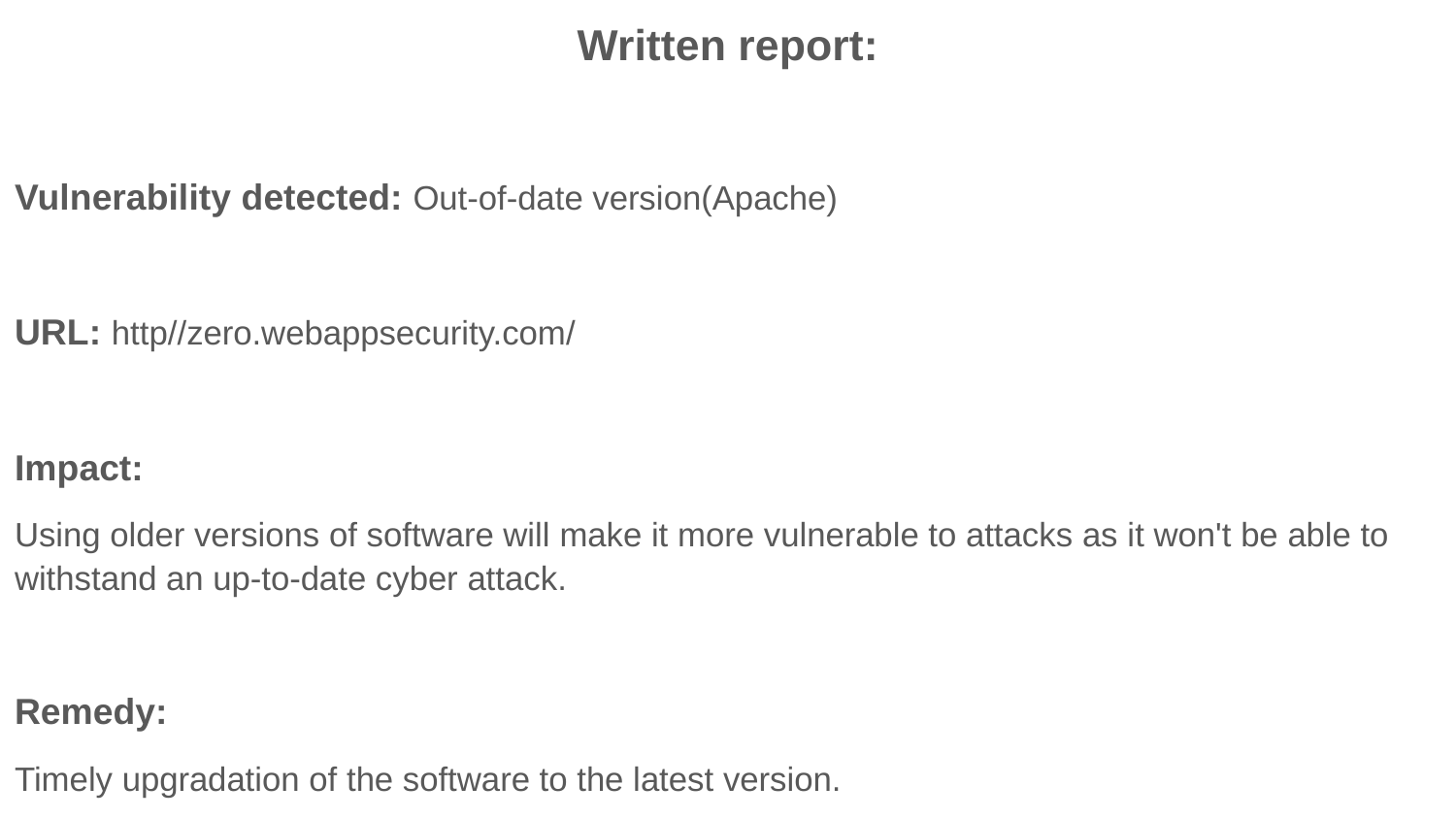

Written report:

Vulnerability detected: Out-of-date version(Apache)

URL: http//zero.webappsecurity.com/

Impact:
Using older versions of software will make it more vulnerable to attacks as it won't be able to withstand an up-to-date cyber attack.

Remedy:
Timely upgradation of the software to the latest version.